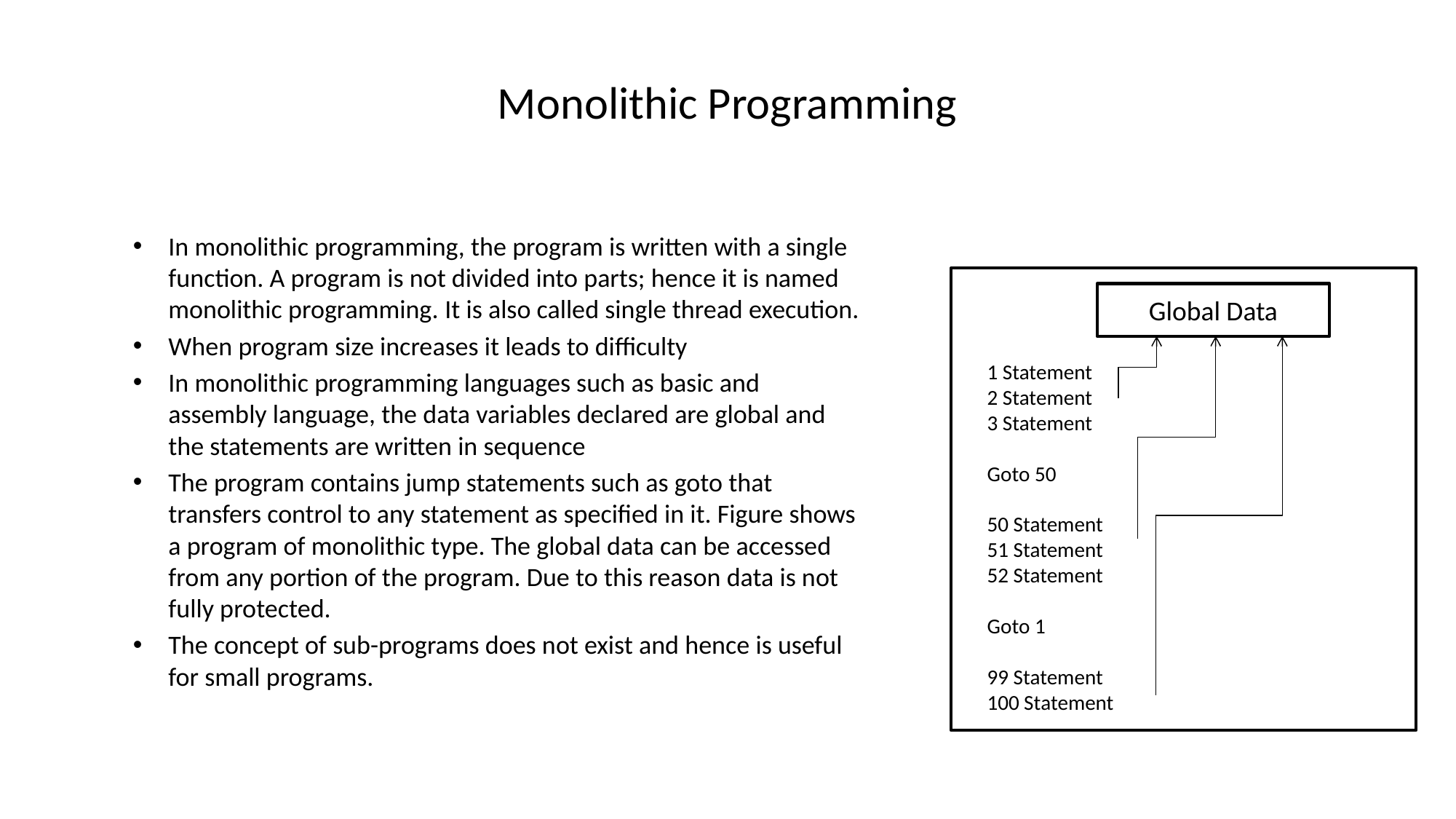

# Monolithic Programming
In monolithic programming, the program is written with a single function. A program is not divided into parts; hence it is named monolithic programming. It is also called single thread execution.
When program size increases it leads to difficulty
In monolithic programming languages such as basic and assembly language, the data variables declared are global and  the statements are written in sequence
The program contains jump statements such as goto that transfers control to any statement as specified in it. Figure shows a program of monolithic type. The global data can be accessed from any portion of the program. Due to this reason data is not fully protected.
The concept of sub-programs does not exist and hence is useful for small programs.

Global Data
1 Statement
2 Statement
3 Statement

Goto 50

50 Statement
51 Statement
52 Statement

Goto 1

99 Statement
100 Statement